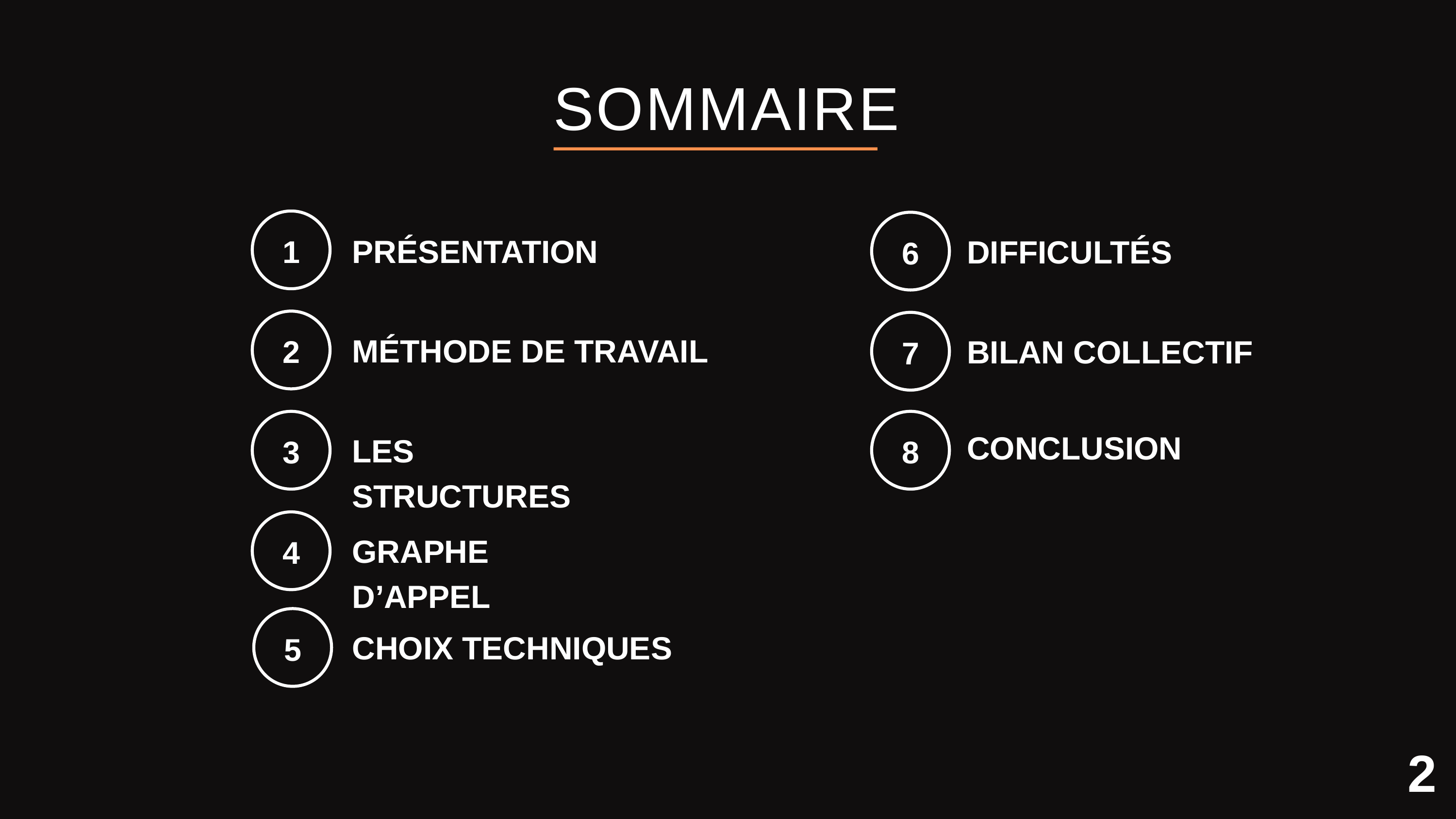

SOMMAIRE

1

6
PRÉSENTATION
DIFFICULTÉS

2

7
MÉTHODE DE TRAVAIL
BILAN COLLECTIF

3

8
CONCLUSION
LES STRUCTURES

4
GRAPHE D’APPEL

5
CHOIX TECHNIQUES
2